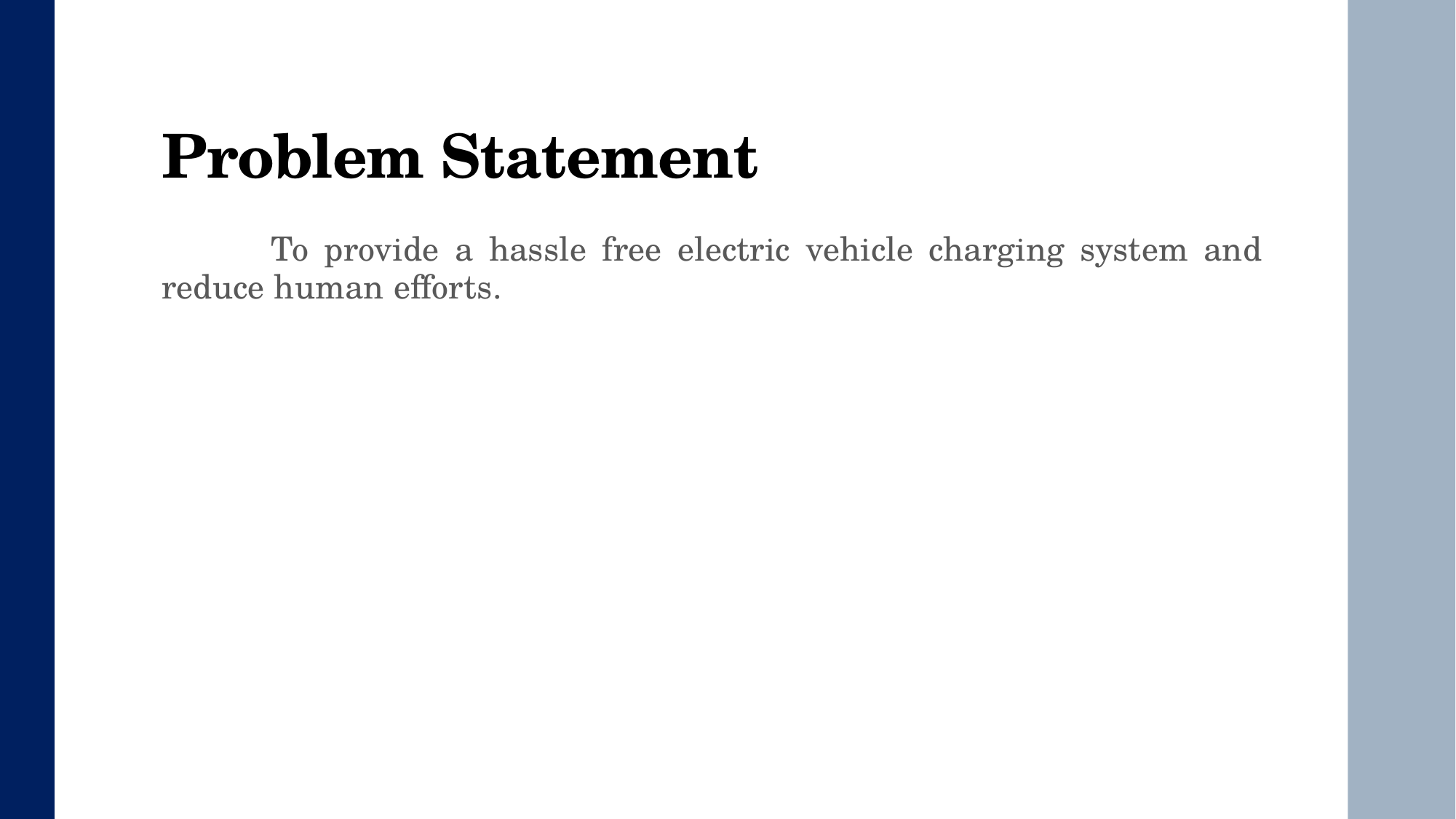

# Problem Statement
	To provide a hassle free electric vehicle charging system and reduce human efforts.